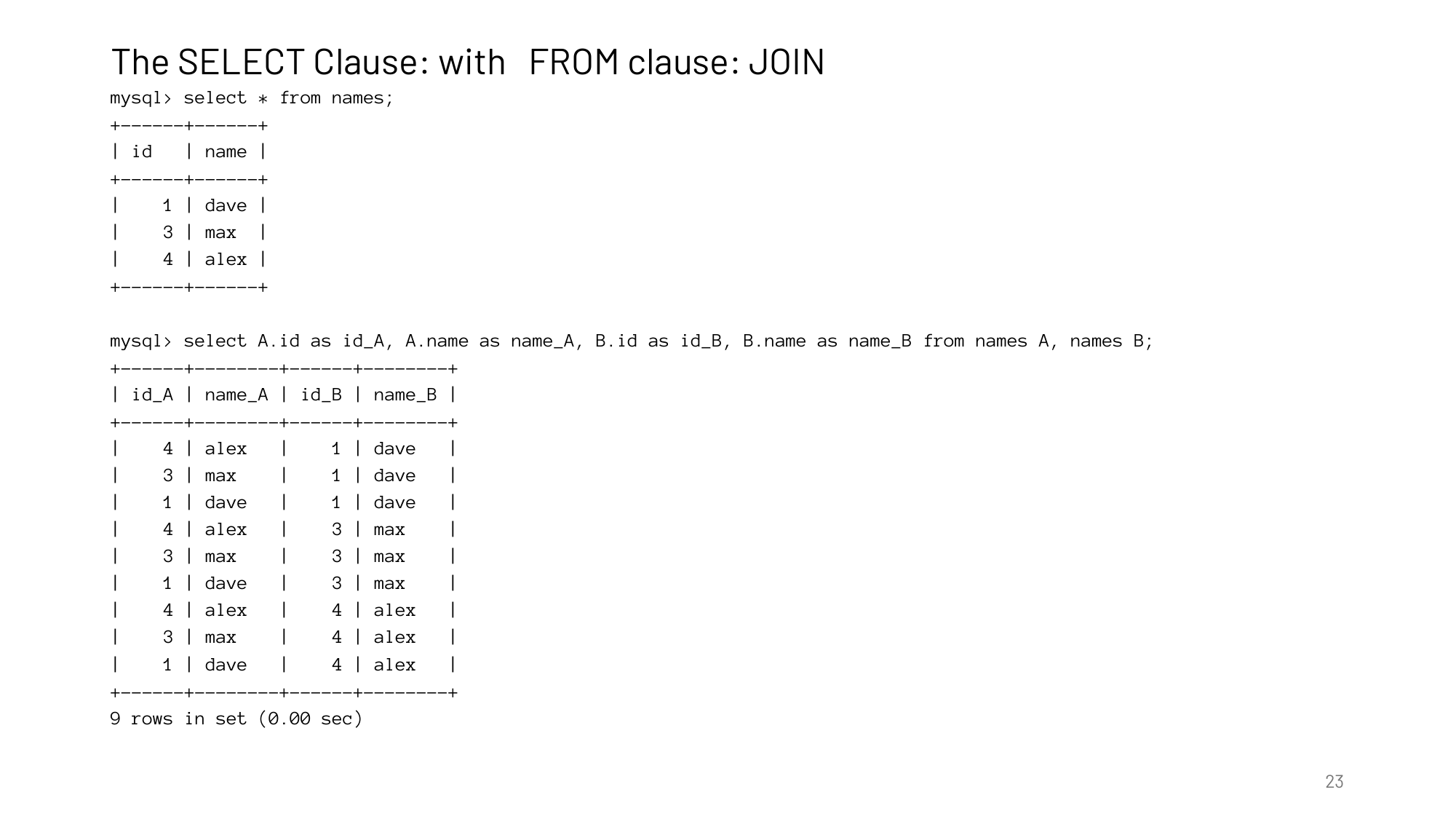

# The SELECT Clause: with   FROM clause: JOIN
mysql> select * from names;
+------+------+
| id   | name |
+------+------+
|    1 | dave |
|    3 | max  |
|    4 | alex |
+------+------+

mysql> select A.id as id_A, A.name as name_A, B.id as id_B, B.name as name_B from names A, names B;
+------+--------+------+--------+
| id_A | name_A | id_B | name_B |
+------+--------+------+--------+
|    4 | alex   |    1 | dave   |
|    3 | max    |    1 | dave   |
|    1 | dave   |    1 | dave   |
|    4 | alex   |    3 | max    |
|    3 | max    |    3 | max    |
|    1 | dave   |    3 | max    |
|    4 | alex   |    4 | alex   |
|    3 | max    |    4 | alex   |
|    1 | dave   |    4 | alex   |
+------+--------+------+--------+
9 rows in set (0.00 sec)
23